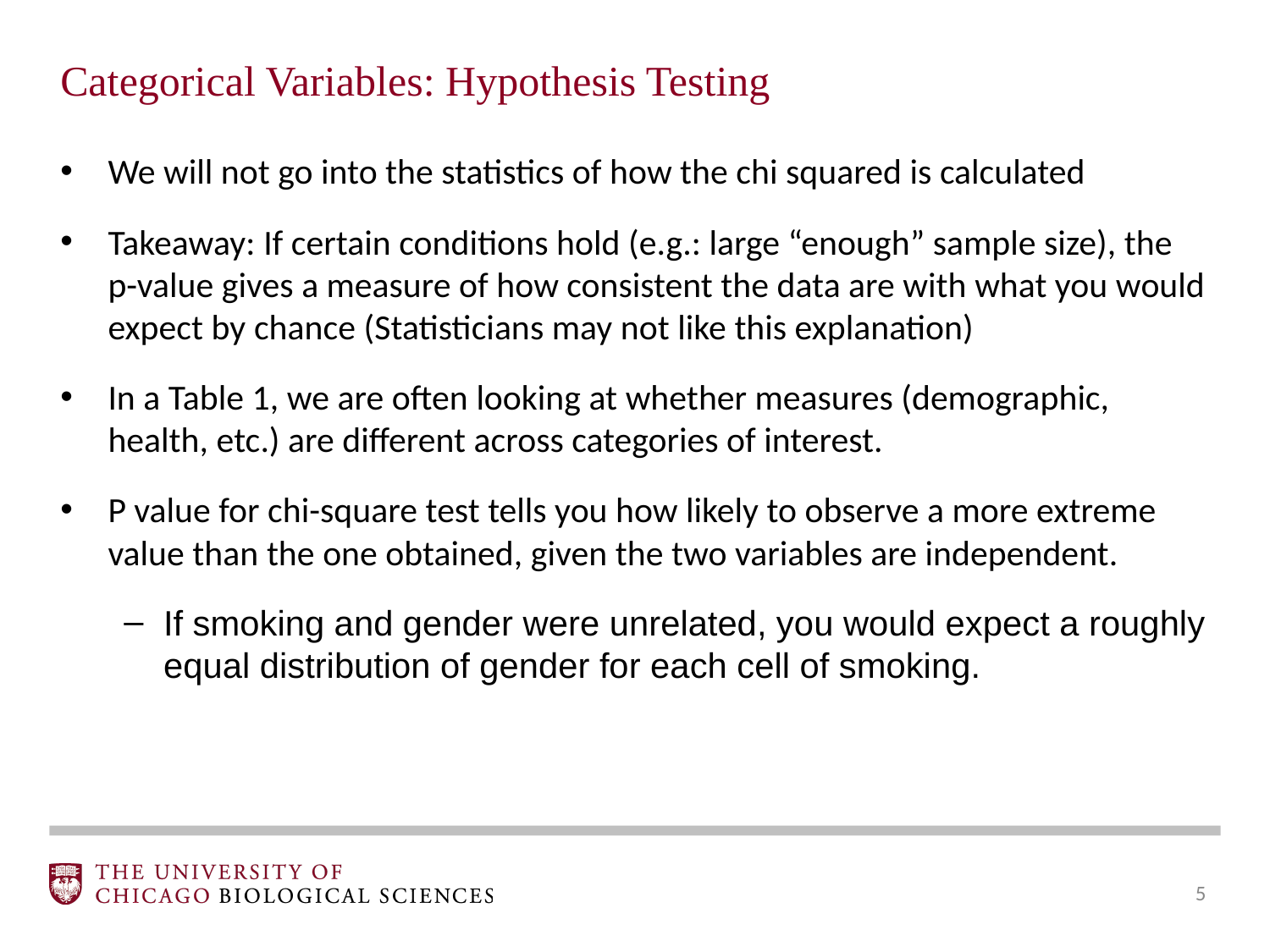

Categorical Variables: Hypothesis Testing

We will not go into the statistics of how the chi squared is calculated
Takeaway: If certain conditions hold (e.g.: large “enough” sample size), the p-value gives a measure of how consistent the data are with what you would expect by chance (Statisticians may not like this explanation)
In a Table 1, we are often looking at whether measures (demographic, health, etc.) are different across categories of interest.
P value for chi-square test tells you how likely to observe a more extreme value than the one obtained, given the two variables are independent.
If smoking and gender were unrelated, you would expect a roughly equal distribution of gender for each cell of smoking.

5